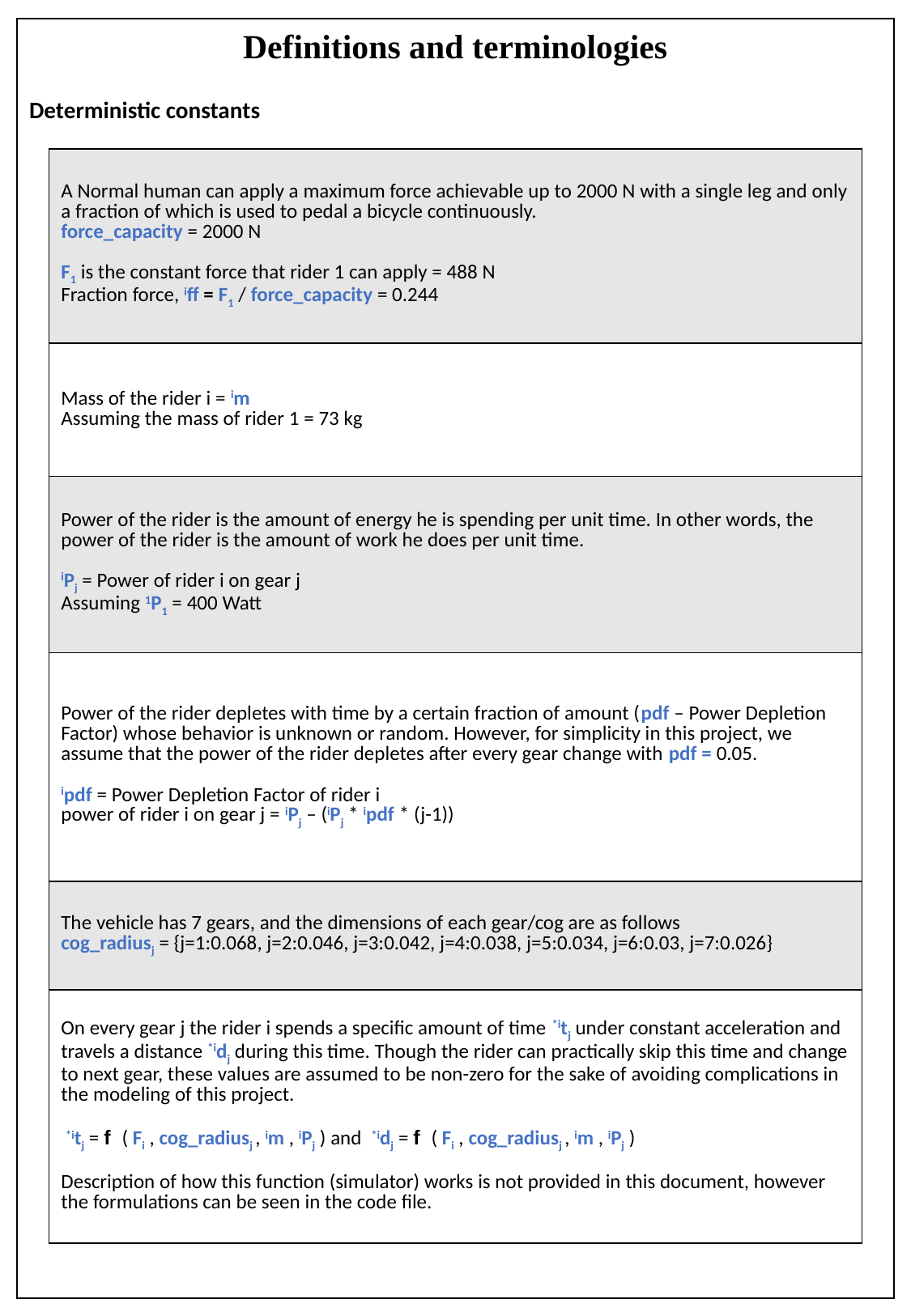

Definitions and terminologies
Deterministic constants
| A Normal human can apply a maximum force achievable up to 2000 N with a single leg and only a fraction of which is used to pedal a bicycle continuously. force\_capacity = 2000 N F1 is the constant force that rider 1 can apply = 488 N Fraction force, iff = F1 / force\_capacity = 0.244 |
| --- |
| Mass of the rider i = im Assuming the mass of rider 1 = 73 kg |
| Power of the rider is the amount of energy he is spending per unit time. In other words, the power of the rider is the amount of work he does per unit time. iPj = Power of rider i on gear j Assuming 1P1 = 400 Watt |
| Power of the rider depletes with time by a certain fraction of amount (pdf – Power Depletion Factor) whose behavior is unknown or random. However, for simplicity in this project, we assume that the power of the rider depletes after every gear change with pdf = 0.05. ipdf = Power Depletion Factor of rider i power of rider i on gear j = iPj – (iPj \* ipdf \* (j-1)) |
| The vehicle has 7 gears, and the dimensions of each gear/cog are as follows cog\_radiusj = {j=1:0.068, j=2:0.046, j=3:0.042, j=4:0.038, j=5:0.034, j=6:0.03, j=7:0.026} |
| On every gear j the rider i spends a specific amount of time \*itj under constant acceleration and travels a distance \*idj during this time. Though the rider can practically skip this time and change to next gear, these values are assumed to be non-zero for the sake of avoiding complications in the modeling of this project. \*itj = f ( Fi , cog\_radiusj , im , iPj ) and \*idj = f ( Fi , cog\_radiusj , im , iPj ) Description of how this function (simulator) works is not provided in this document, however the formulations can be seen in the code file. |